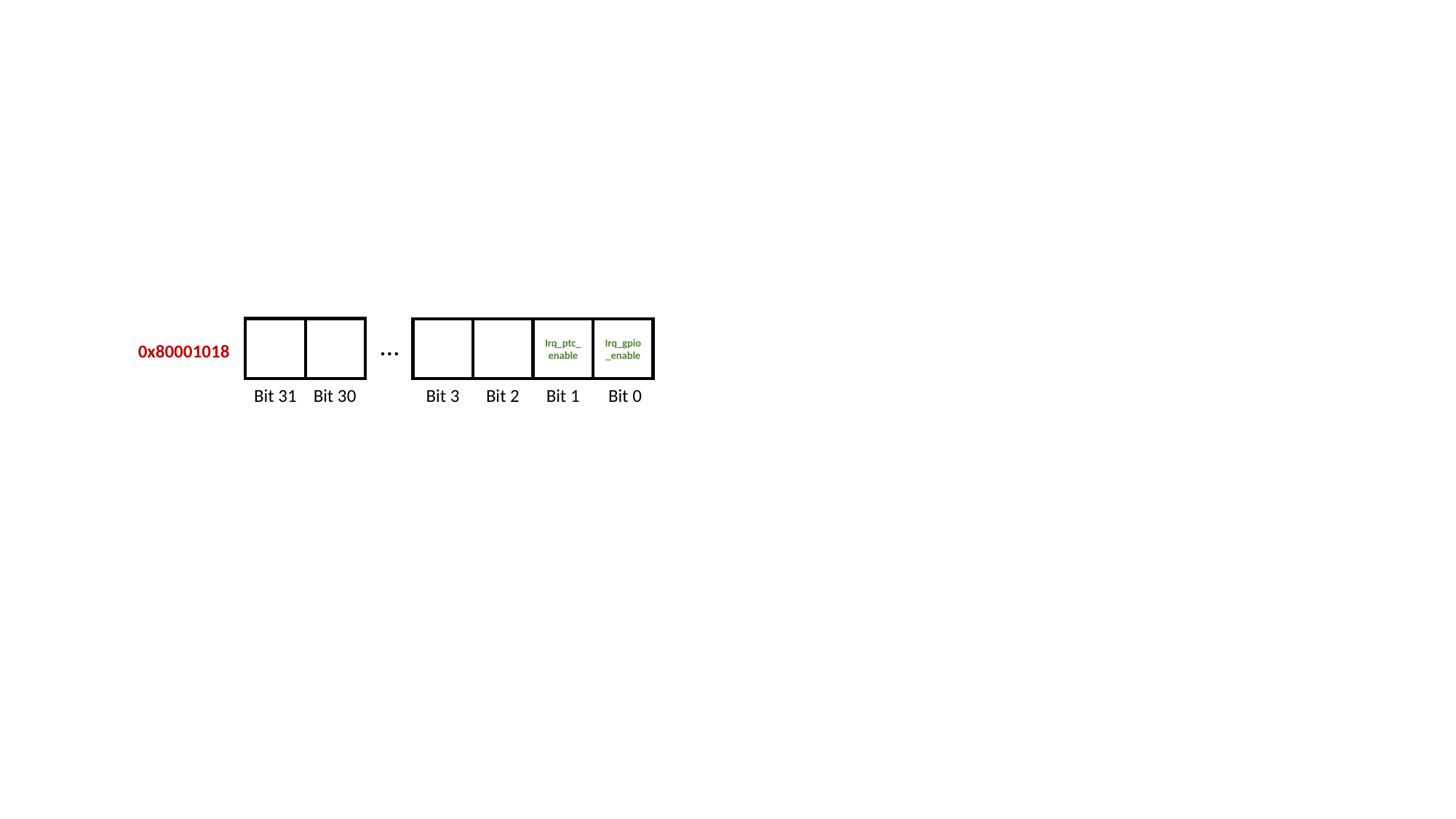

Irq_ptc_enable
Irq_gpio_enable
…
0x80001018
Bit 31
Bit 3
Bit 2
Bit 30
Bit 1
Bit 0